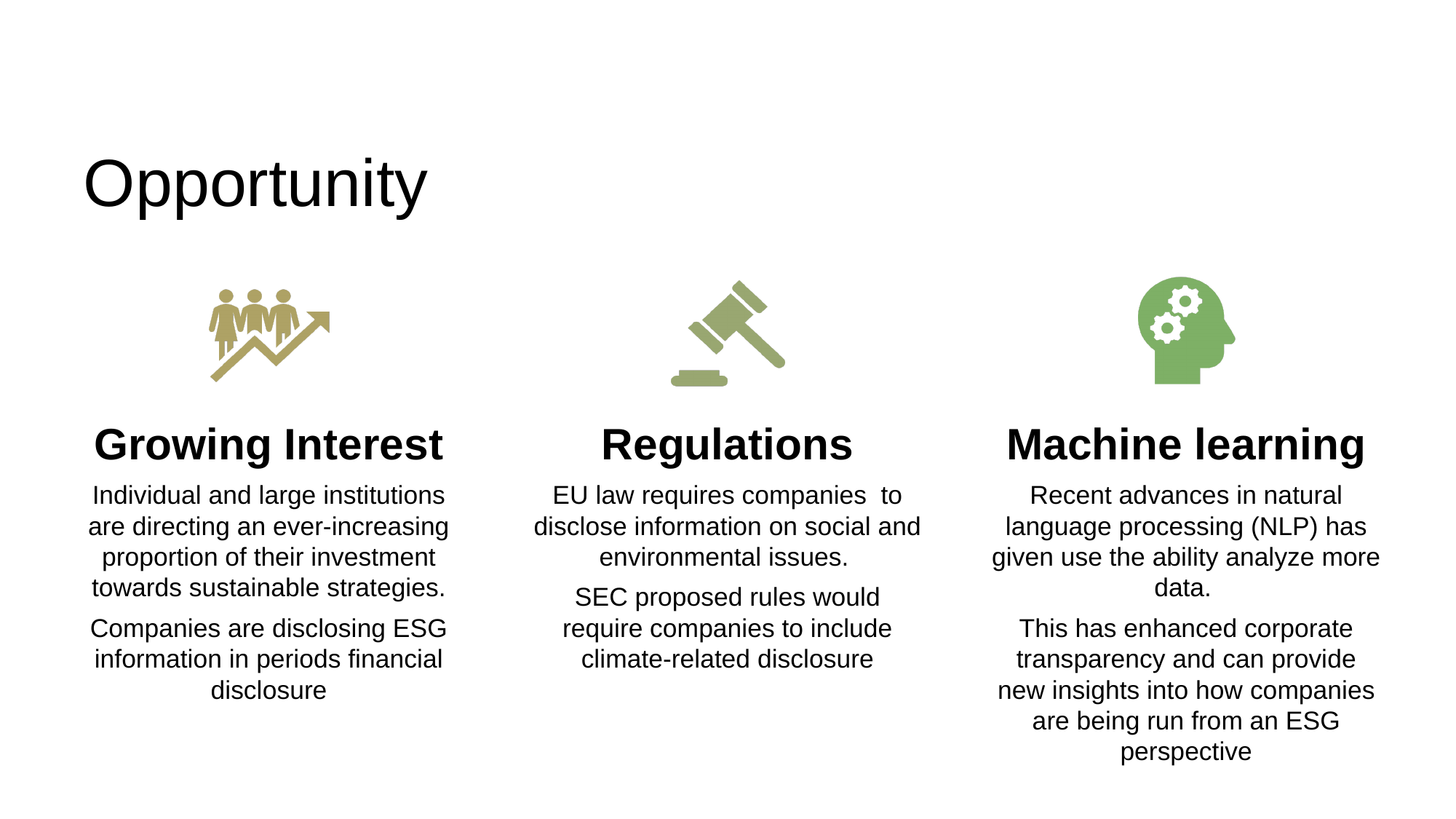

# Opportunity
Growing Interest
Individual and large institutions are directing an ever-increasing proportion of their investment towards sustainable strategies.
Companies are disclosing ESG information in periods financial disclosure
Regulations
EU law requires companies  to disclose information on social and environmental issues.
SEC proposed rules would require companies to include climate-related disclosure
Machine learning
Recent advances in natural language processing (NLP) has given use the ability analyze more data.
This has enhanced corporate transparency and can provide new insights into how companies are being run from an ESG perspective